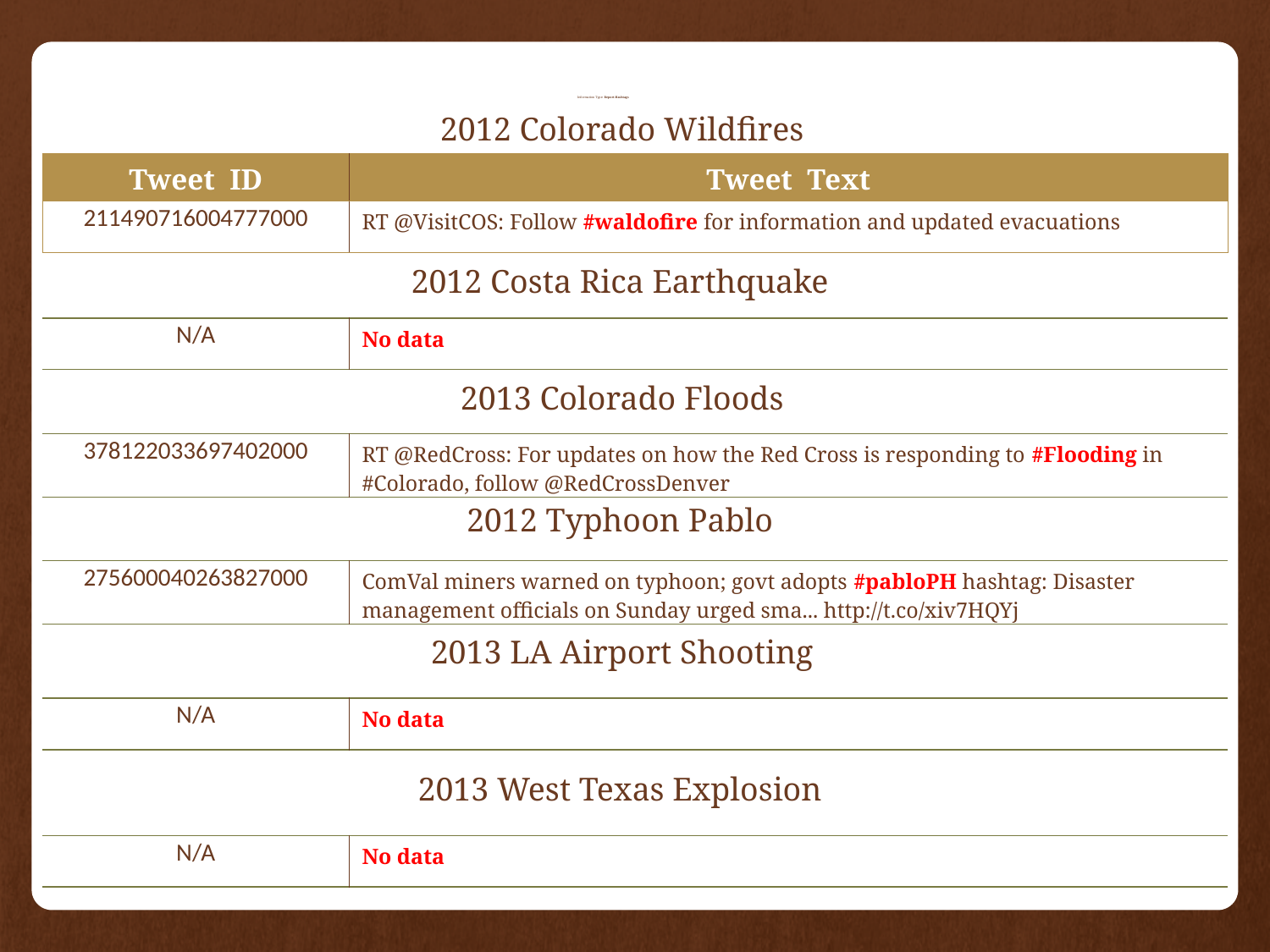

# Information Type: Report-Hashtags
2012 Colorado Wildfires
| Tweet ID | Tweet Text |
| --- | --- |
| 211490716004777000 | RT @VisitCOS: Follow #waldofire for information and updated evacuations |
2012 Costa Rica Earthquake
| N/A | No data |
| --- | --- |
2013 Colorado Floods
| 378122033697402000 | RT @RedCross: For updates on how the Red Cross is responding to #Flooding in #Colorado, follow @RedCrossDenver |
| --- | --- |
2012 Typhoon Pablo
| 275600040263827000 | ComVal miners warned on typhoon; govt adopts #pabloPH hashtag: Disaster management officials on Sunday urged sma... http://t.co/xiv7HQYj |
| --- | --- |
2013 LA Airport Shooting
| N/A | No data |
| --- | --- |
2013 West Texas Explosion
| N/A | No data |
| --- | --- |